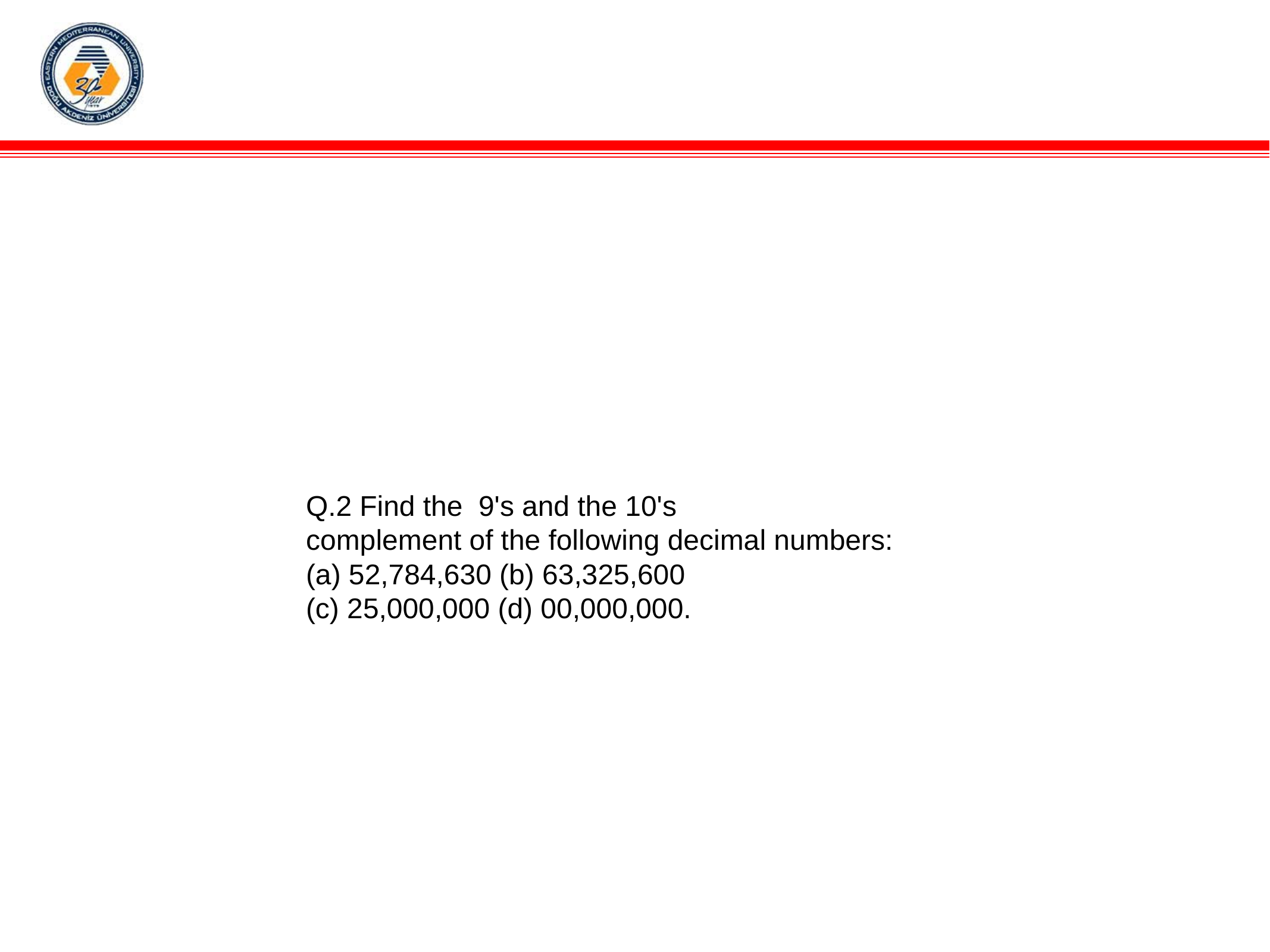

Q.2 Find the  9's and the 10's
complement of the following decimal numbers:
(a) 52,784,630 (b) 63,325,600
(c) 25,000,000 (d) 00,000,000.